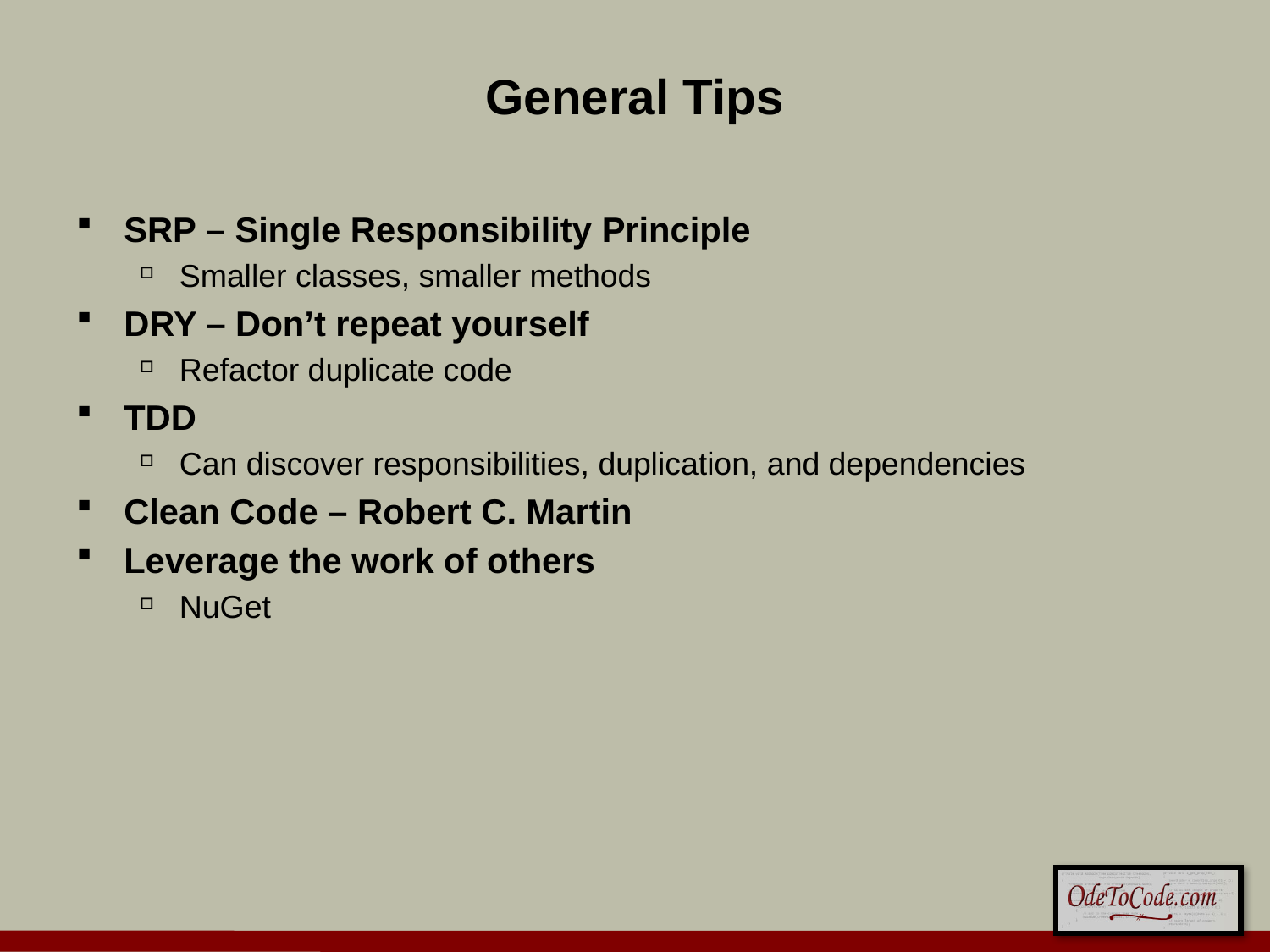

# General Tips
SRP – Single Responsibility Principle
Smaller classes, smaller methods
DRY – Don’t repeat yourself
Refactor duplicate code
TDD
Can discover responsibilities, duplication, and dependencies
Clean Code – Robert C. Martin
Leverage the work of others
NuGet